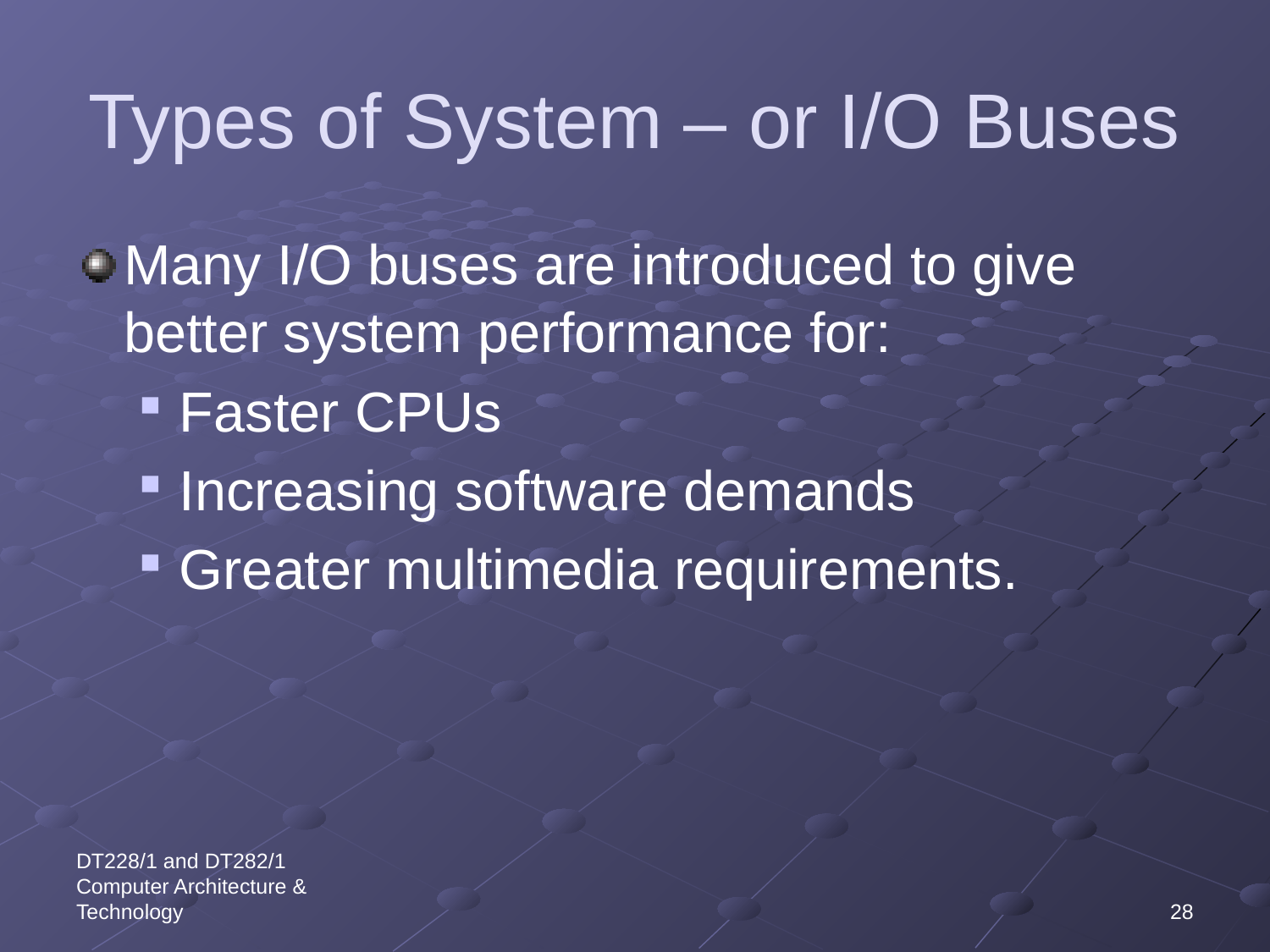

# Types of System – or I/O Buses
Many I/O buses are introduced to give better system performance for:
Faster CPUs
Increasing software demands
Greater multimedia requirements.

DT228/1 and DT282/1 Computer Architecture & Technology
28